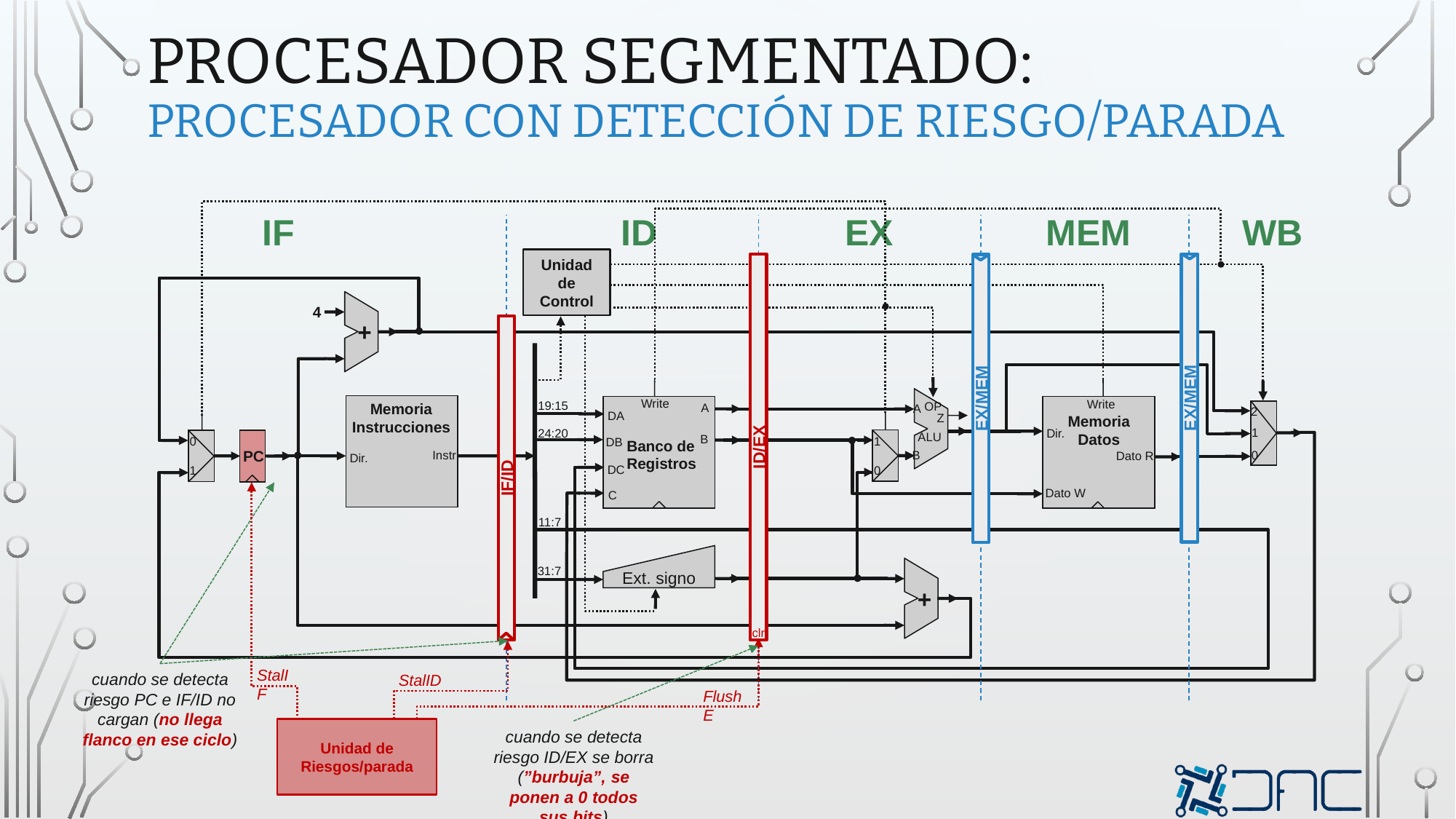

# procesador segmentado: procesador con detección de riesgo/parada

IF
ID
EX
MEM
WB

Unidad de Control
ID/EX
EX/MEM

EX/MEM

+

4

IF/ID

Write
A

DA

B
DB
Banco de
Registros

DC

C

Write

Memoria
Datos
Dir.

Dato R

Dato W

19:15
Memoria
Instrucciones

Instr
Dir.

A
2

1

0

OP

Z

0

1

24:20
ALU
1

0

PC

B

11:7
Ext. signo

+

31:7

clr

StalIF
cuando se detecta riesgo PC e IF/ID no cargan (no llega flanco en ese ciclo)
StalID
FlushE
Unidad de Riesgos/parada
cuando se detecta riesgo ID/EX se borra (”burbuja”, se ponen a 0 todos sus bits)